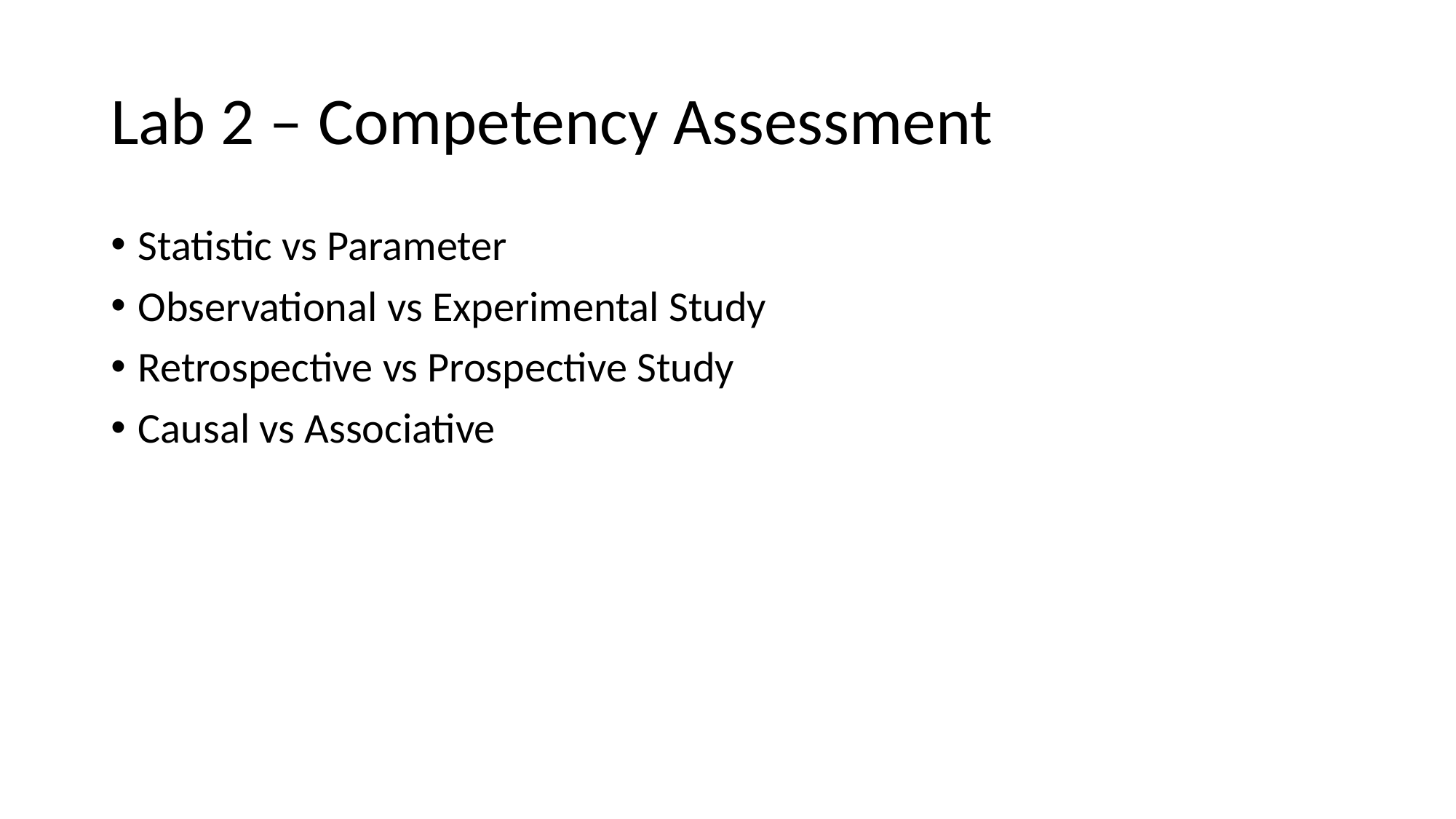

# Lab 2 – Competency Assessment
Statistic vs Parameter
Observational vs Experimental Study
Retrospective vs Prospective Study
Causal vs Associative